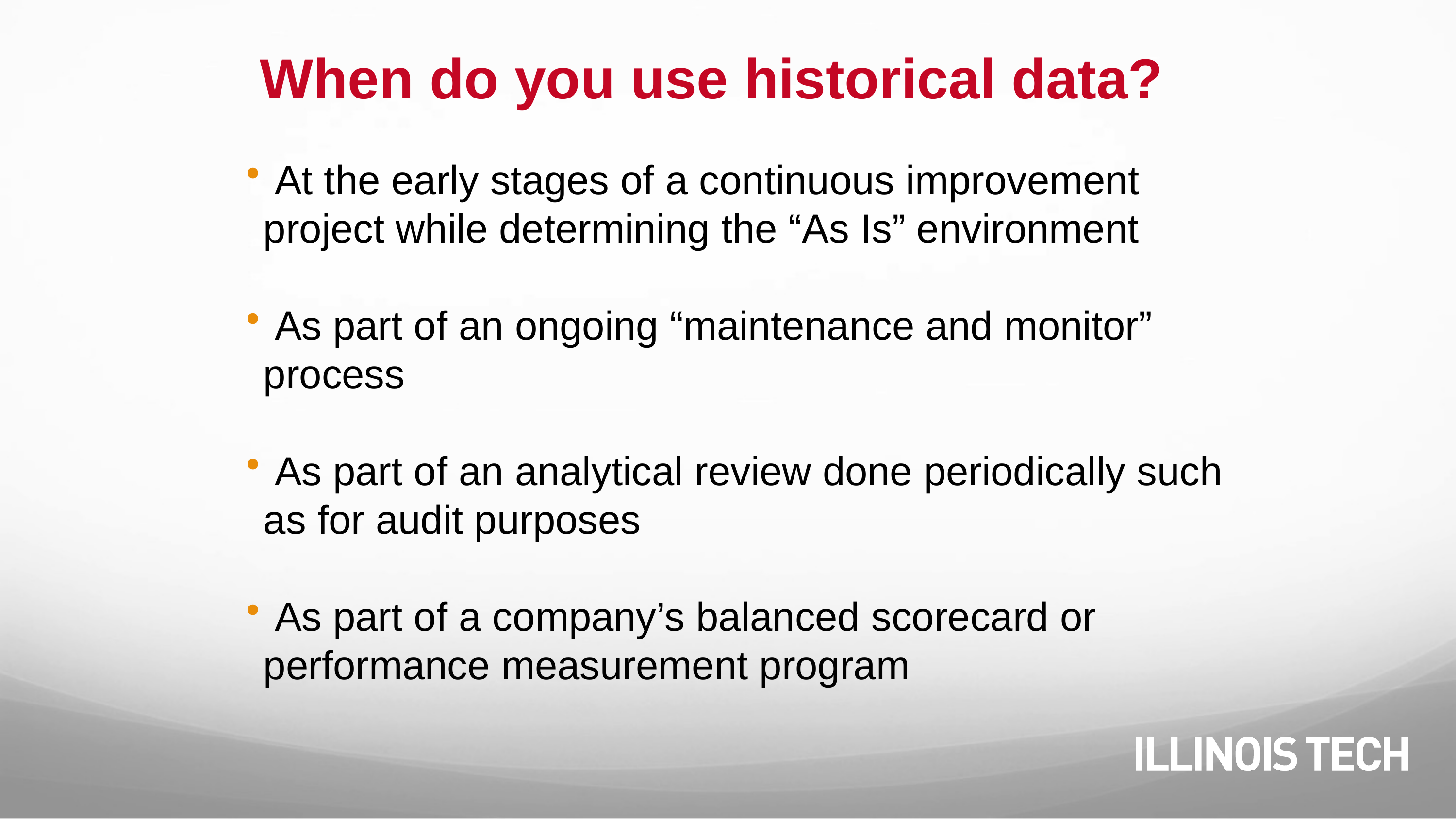

# When do you use historical data?
 At the early stages of a continuous improvement project while determining the “As Is” environment

 As part of an ongoing “maintenance and monitor” process

 As part of an analytical review done periodically such as for audit purposes

 As part of a company’s balanced scorecard or performance measurement program